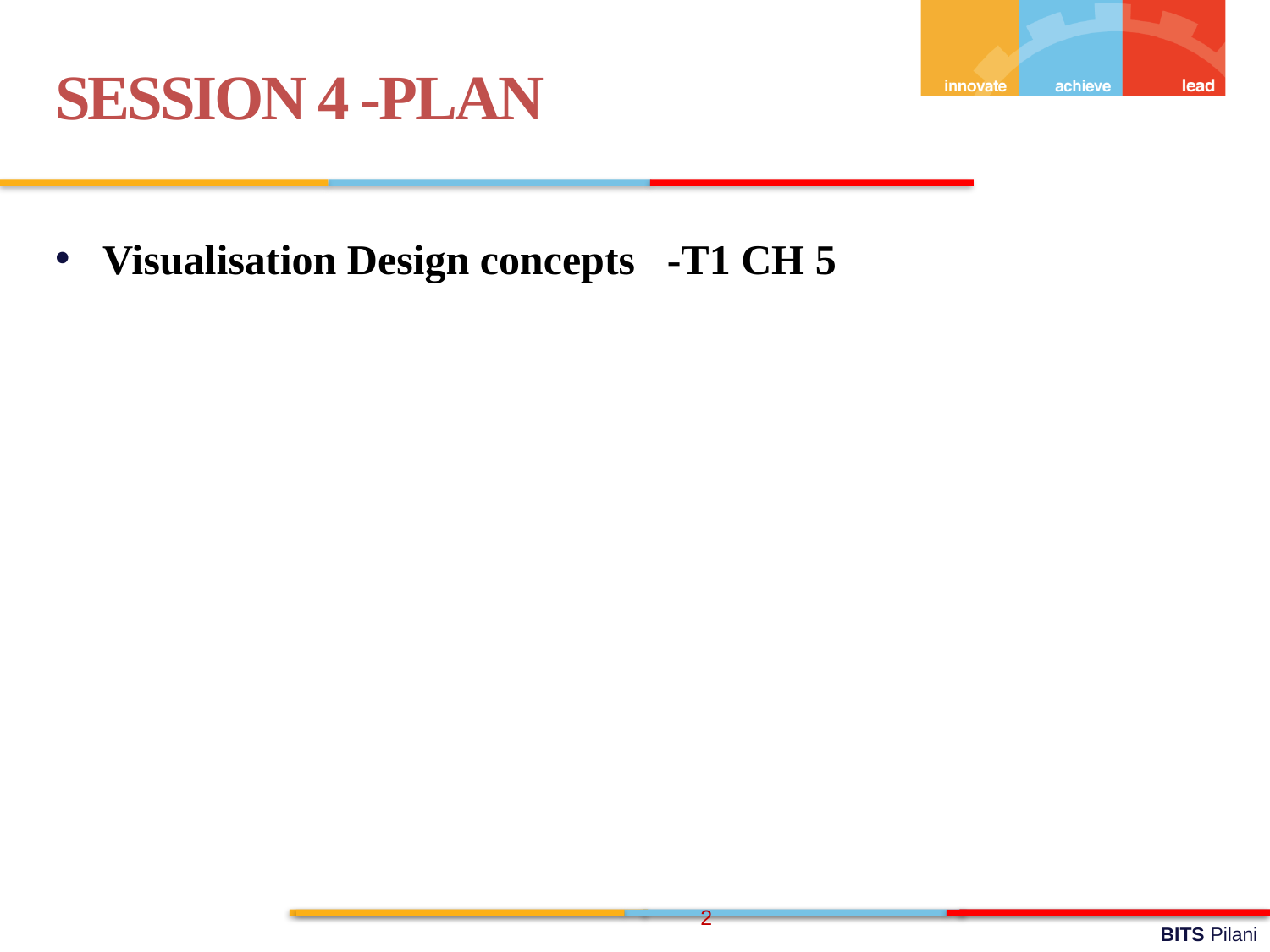

SESSION 4 -PLAN
Visualisation Design concepts   -T1 CH 5
2